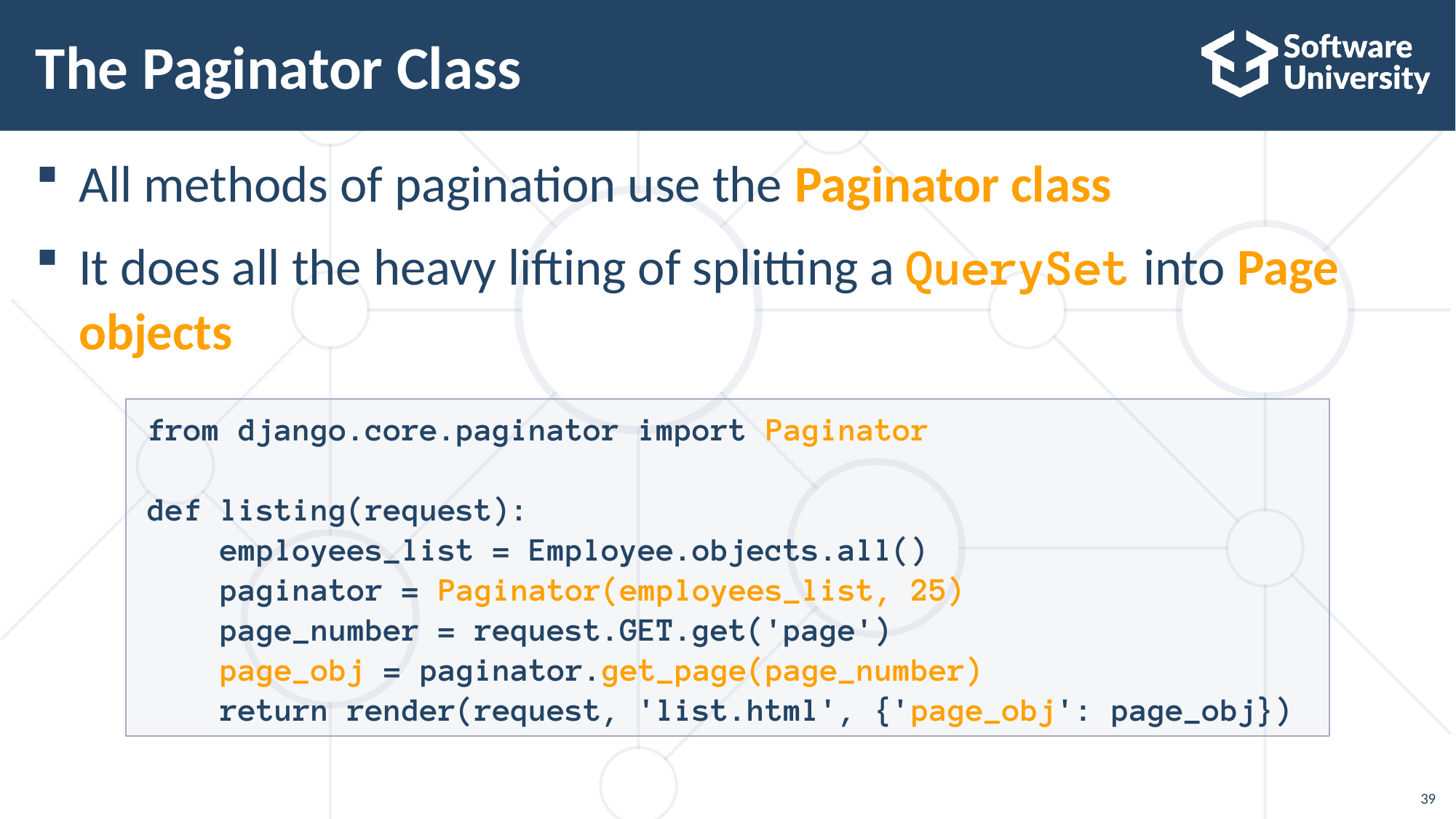

# The Paginator Class
All methods of pagination use the Paginator class
It does all the heavy lifting of splitting a QuerySet into Page objects
from django.core.paginator import Paginator

def listing(request):
    employees_list = Employee.objects.all()
    paginator = Paginator(employees_list, 25)
    page_number = request.GET.get('page')
    page_obj = paginator.get_page(page_number)
    return render(request, 'list.html', {'page_obj': page_obj})
39